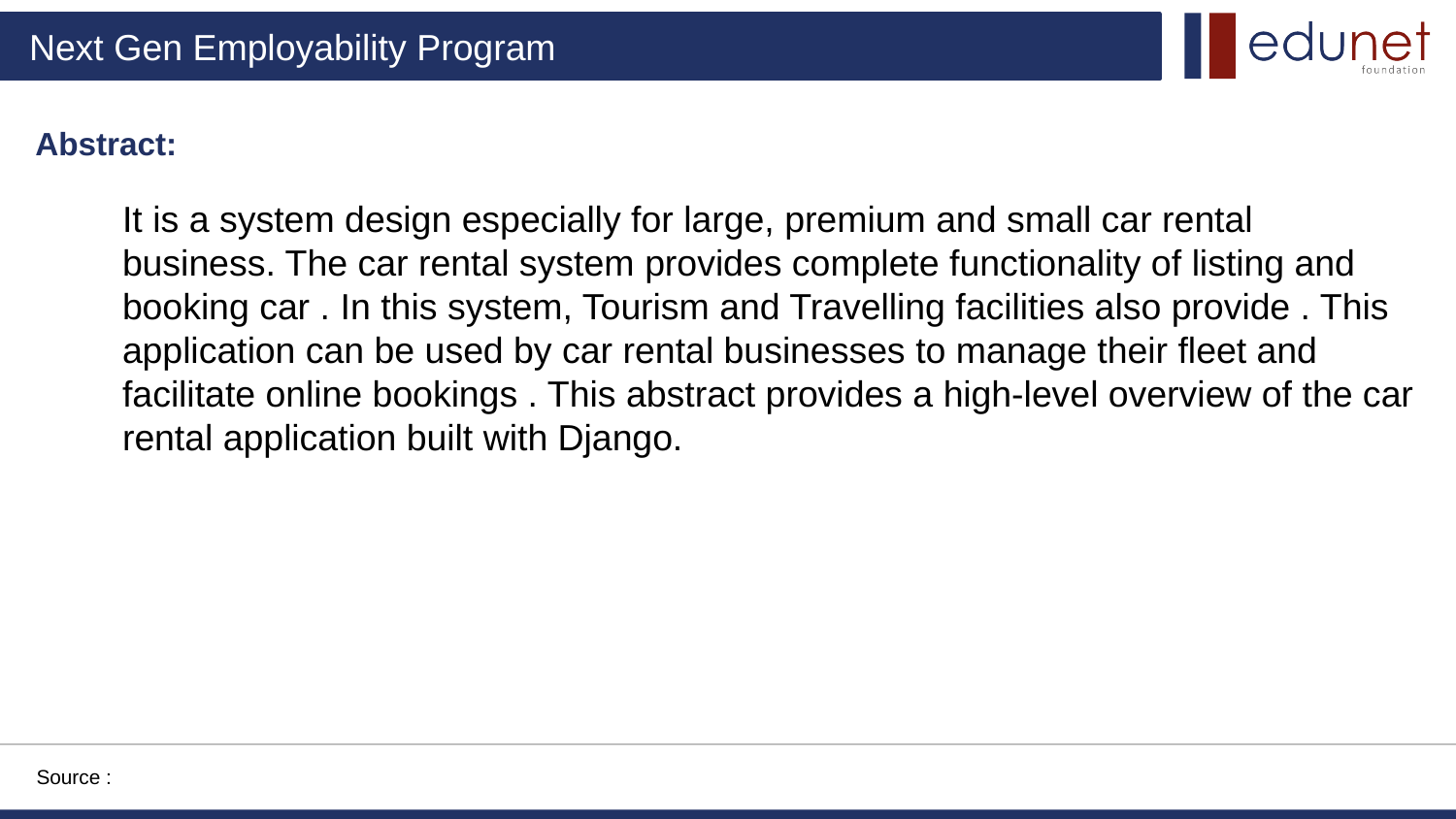

Abstract:
It is a system design especially for large, premium and small car rental business. The car rental system provides complete functionality of listing and booking car . In this system, Tourism and Travelling facilities also provide . This application can be used by car rental businesses to manage their fleet and facilitate online bookings . This abstract provides a high-level overview of the car rental application built with Django.
Source :